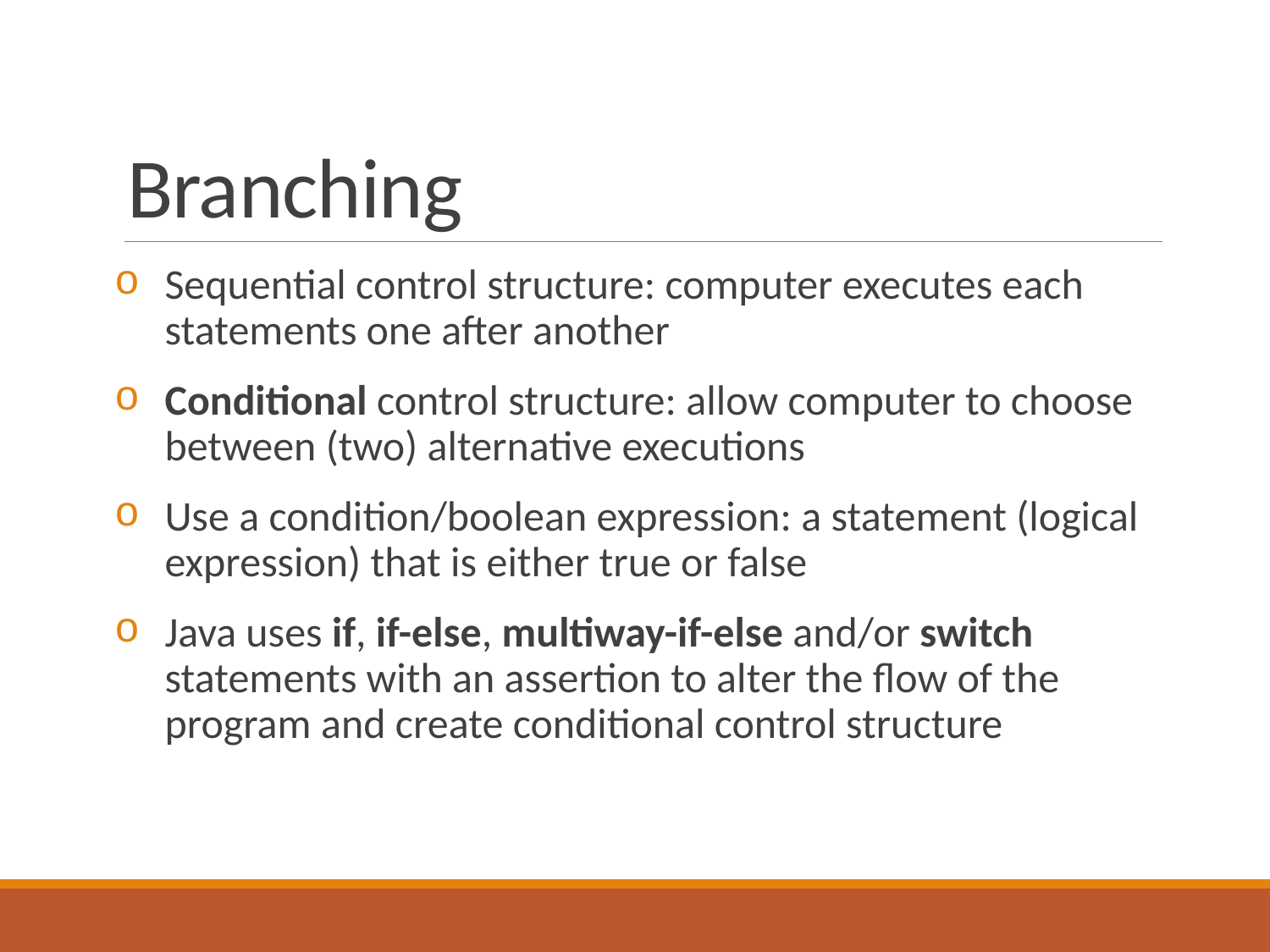

# Branching
Sequential control structure: computer executes each statements one after another
Conditional control structure: allow computer to choose between (two) alternative executions
Use a condition/boolean expression: a statement (logical expression) that is either true or false
Java uses if, if-else, multiway-if-else and/or switch statements with an assertion to alter the flow of the program and create conditional control structure